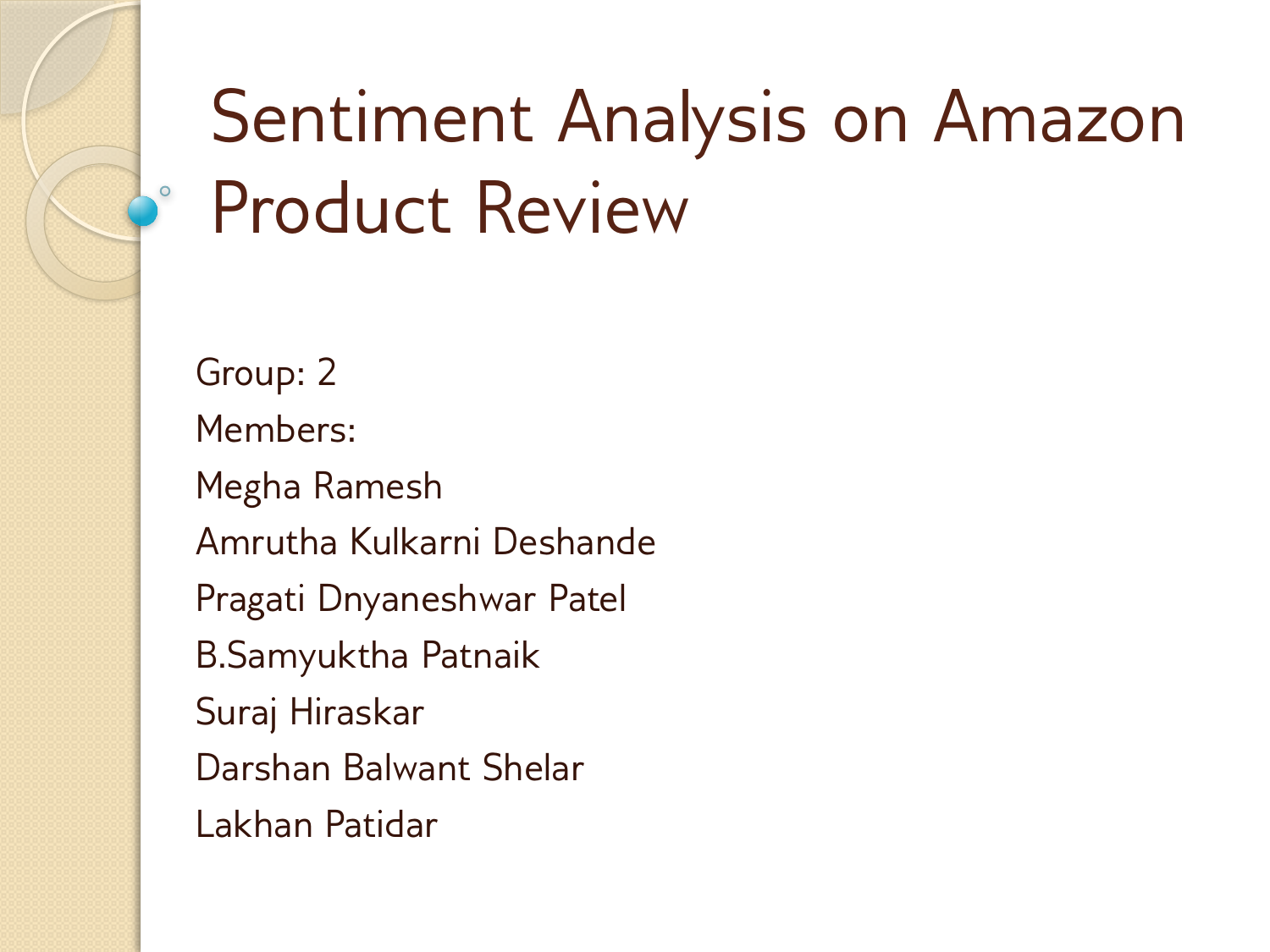

# Sentiment Analysis on Amazon Product Review
Group: 2
Members:
Megha Ramesh
Amrutha Kulkarni Deshande
Pragati Dnyaneshwar Patel
B.Samyuktha Patnaik
Suraj Hiraskar
Darshan Balwant Shelar
Lakhan Patidar